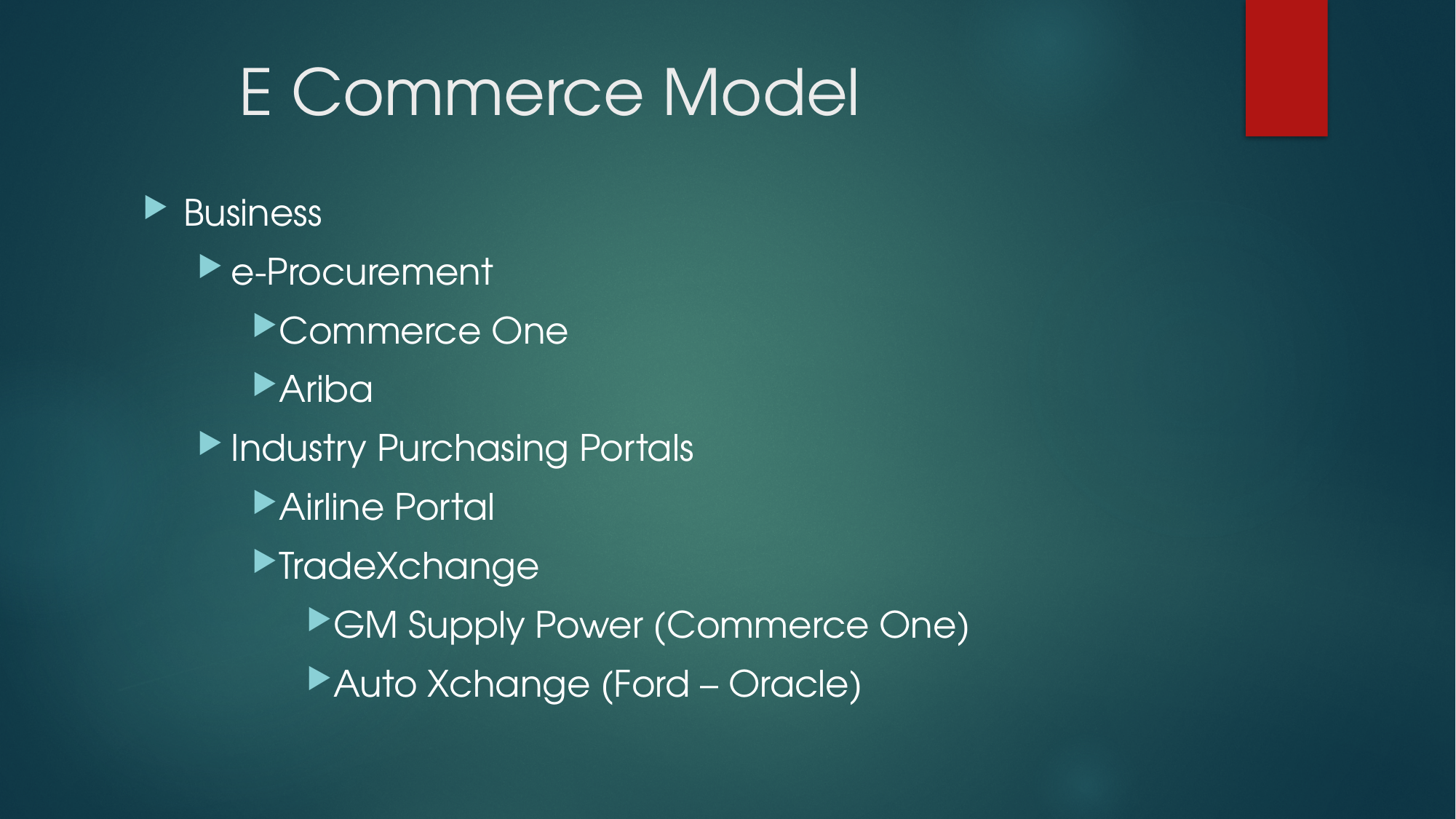

# E Commerce Model
Business
e-Procurement
Commerce One
Ariba
Industry Purchasing Portals
Airline Portal
TradeXchange
GM Supply Power (Commerce One)
Auto Xchange (Ford – Oracle)